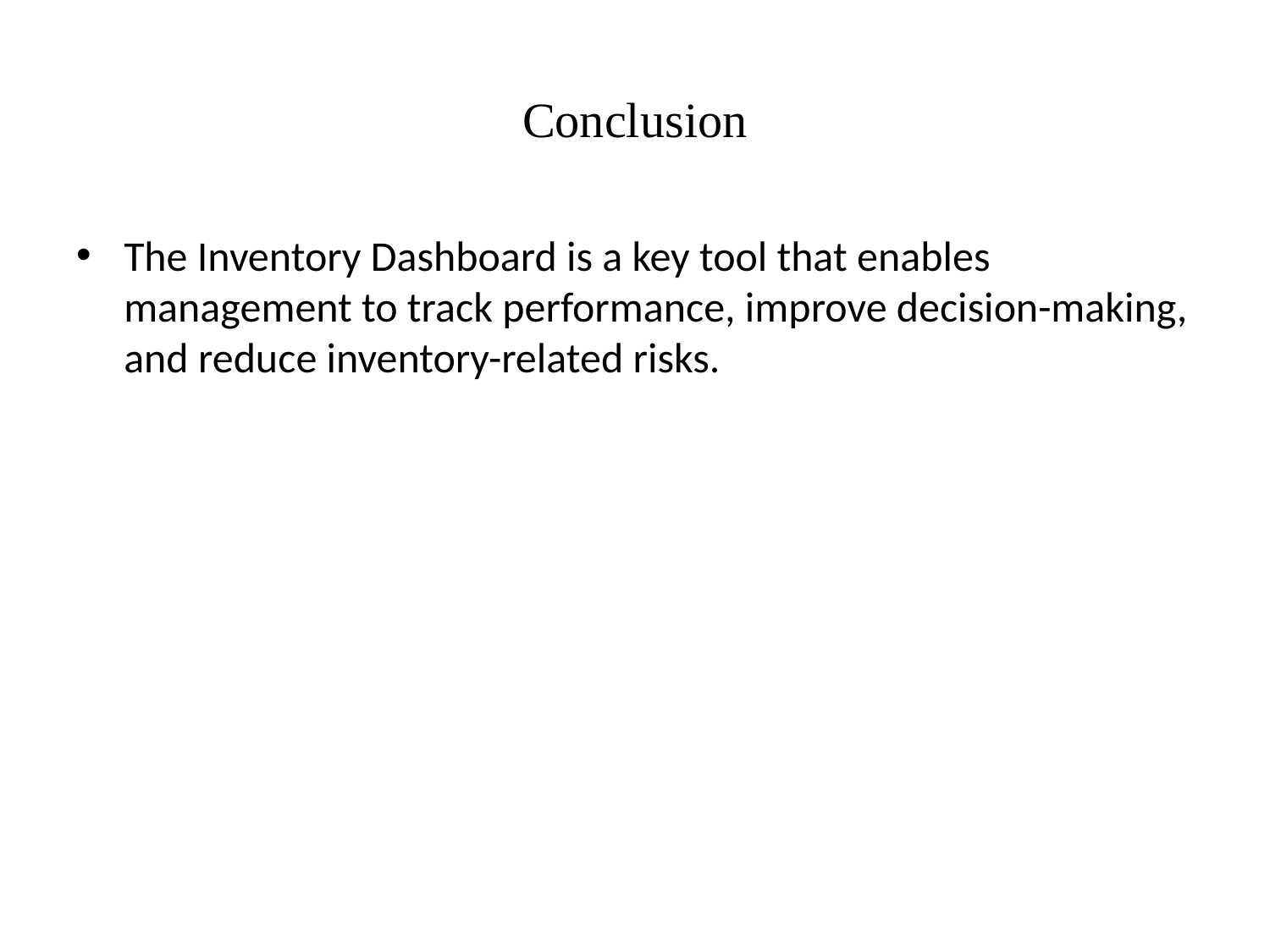

# Conclusion
The Inventory Dashboard is a key tool that enables management to track performance, improve decision-making, and reduce inventory-related risks.